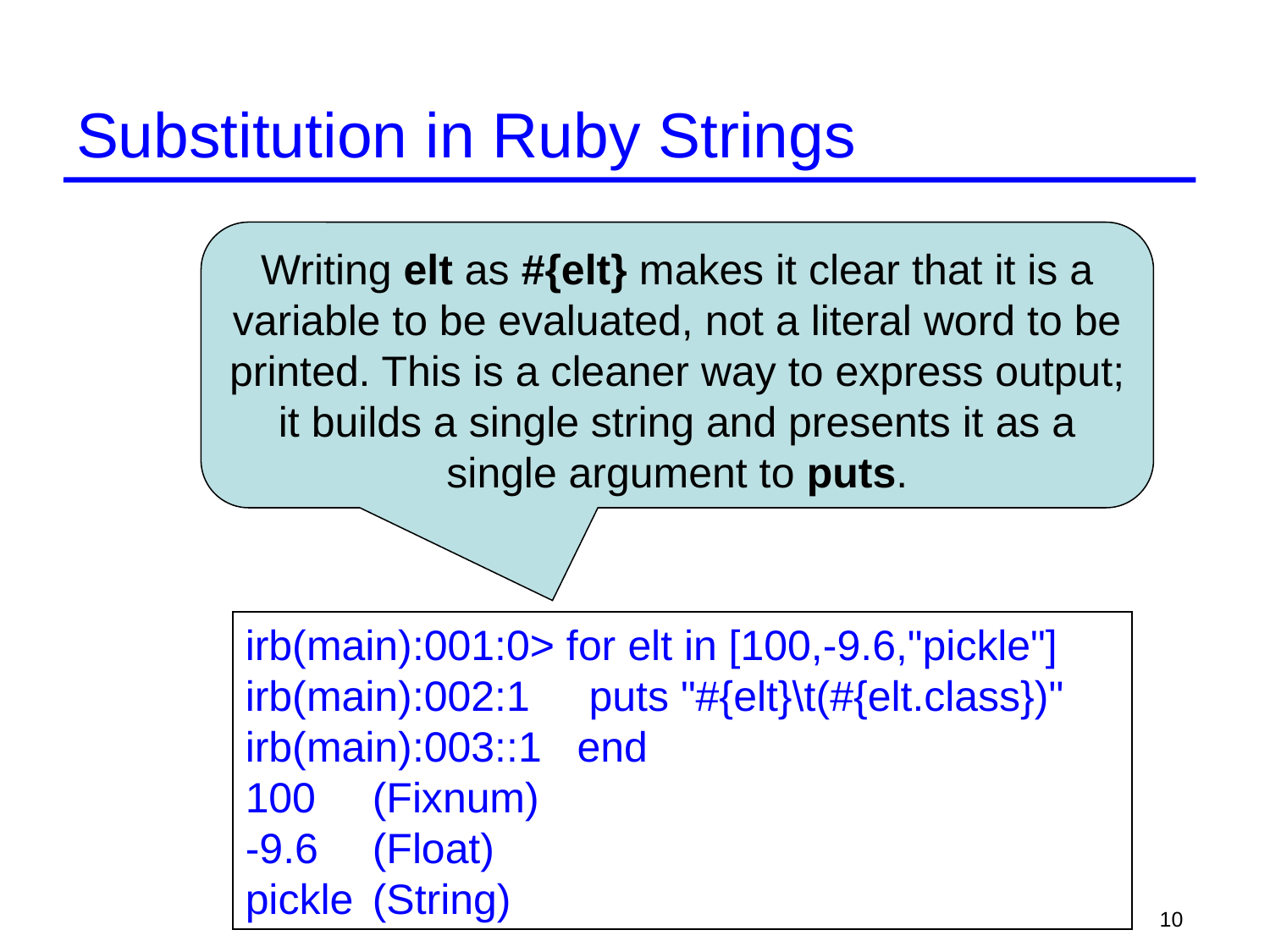

# Substitution in Ruby Strings
Writing elt as #{elt} makes it clear that it is a variable to be evaluated, not a literal word to be printed. This is a cleaner way to express output; it builds a single string and presents it as a single argument to puts.
irb(main):001:0> for elt in [100,-9.6,"pickle"]
irb(main):002:1     puts "#{elt}\t(#{elt.class})"
irb(main):003::1   end
100	(Fixnum)
-9.6	(Float)
pickle	(String)
10